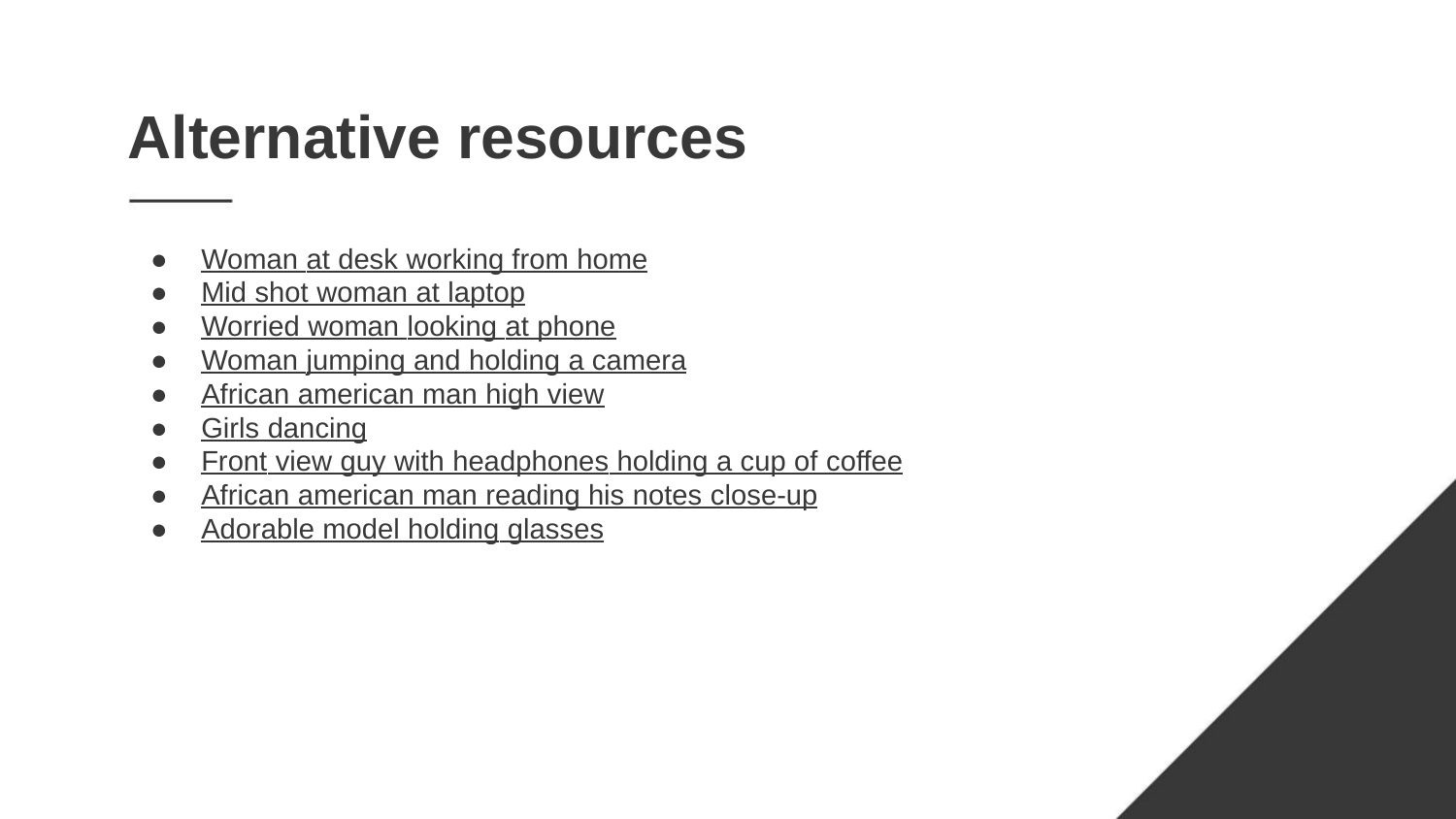

Alternative resources
● Woman at desk working from home
● Mid shot woman at laptop
● Worried woman looking at phone
● Woman jumping and holding a camera
● African american man high view
● Girls dancing
● Front view guy with headphones holding a cup of coffee
● African american man reading his notes close-up
● Adorable model holding glasses